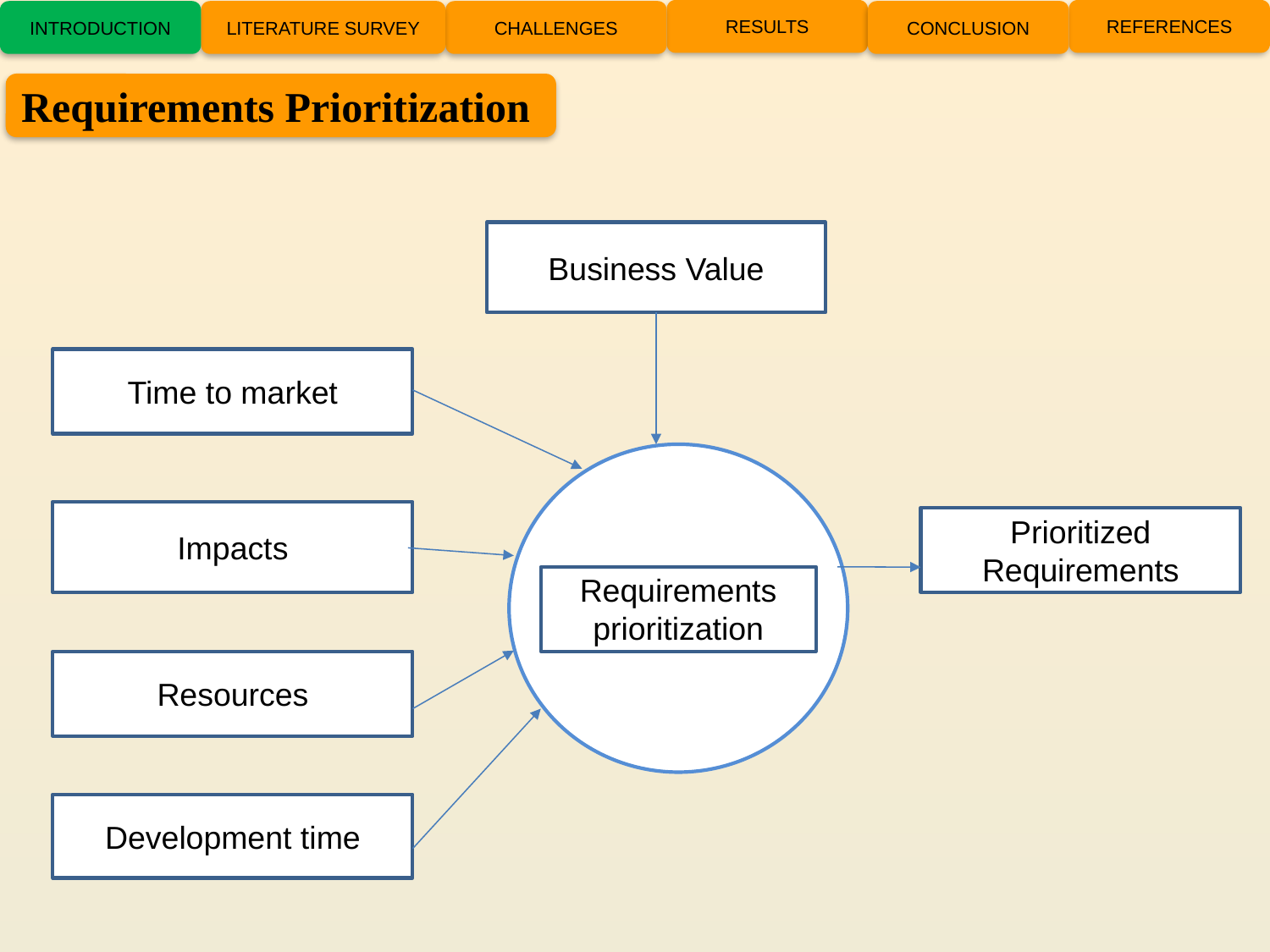

RESULTS
REFERENCES
INTRODUCTION

LITERATURE SURVEY

CHALLENGES
CONCLUSION
Requirements Prioritization
Business Value

Time to market
Requirements prioritization
Impacts
Prioritized Requirements

Resources
Development time